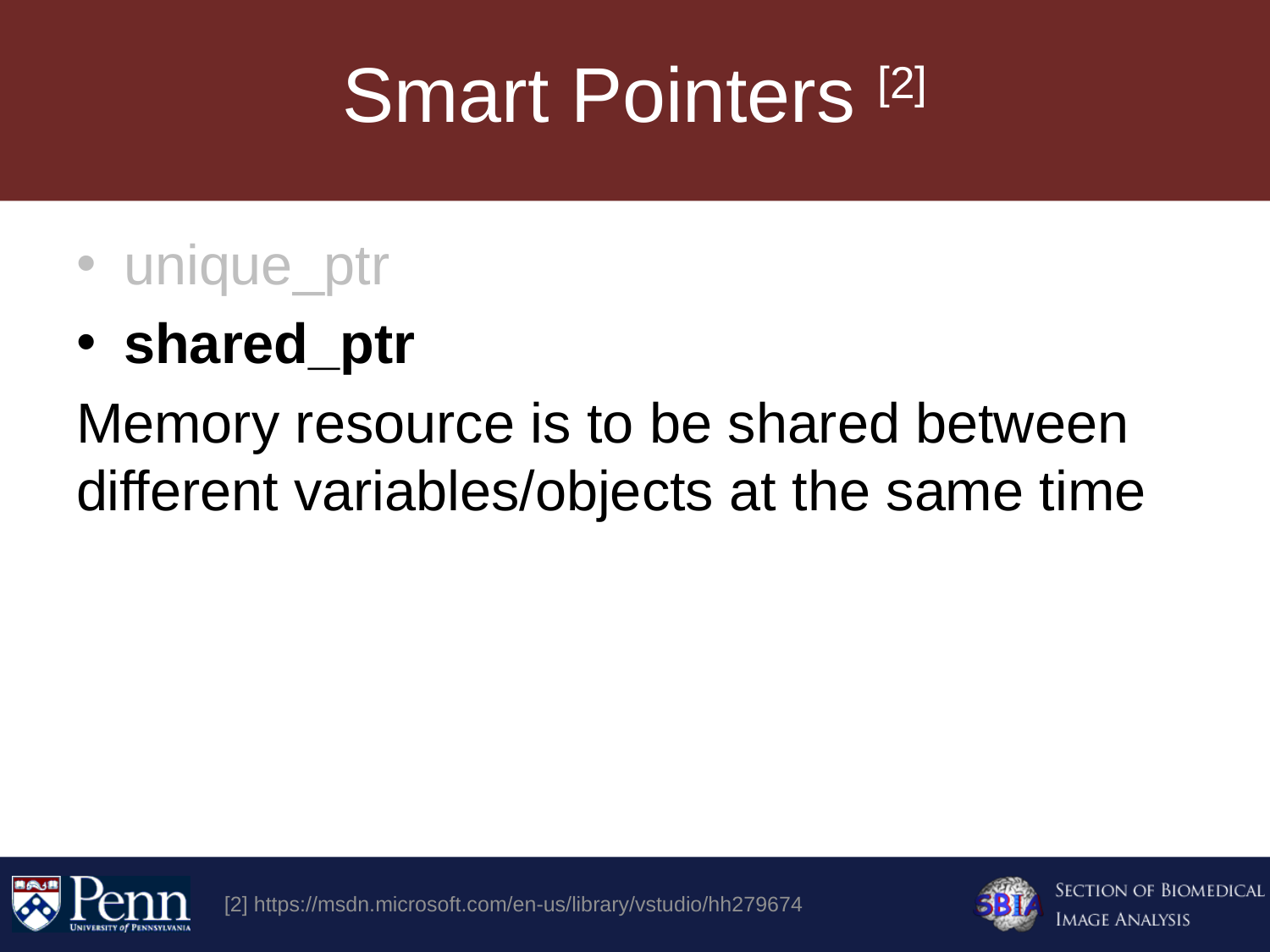

# Smart Pointers [2]
unique_ptr
shared_ptr
Memory resource is to be shared between different variables/objects at the same time
[2] https://msdn.microsoft.com/en-us/library/vstudio/hh279674